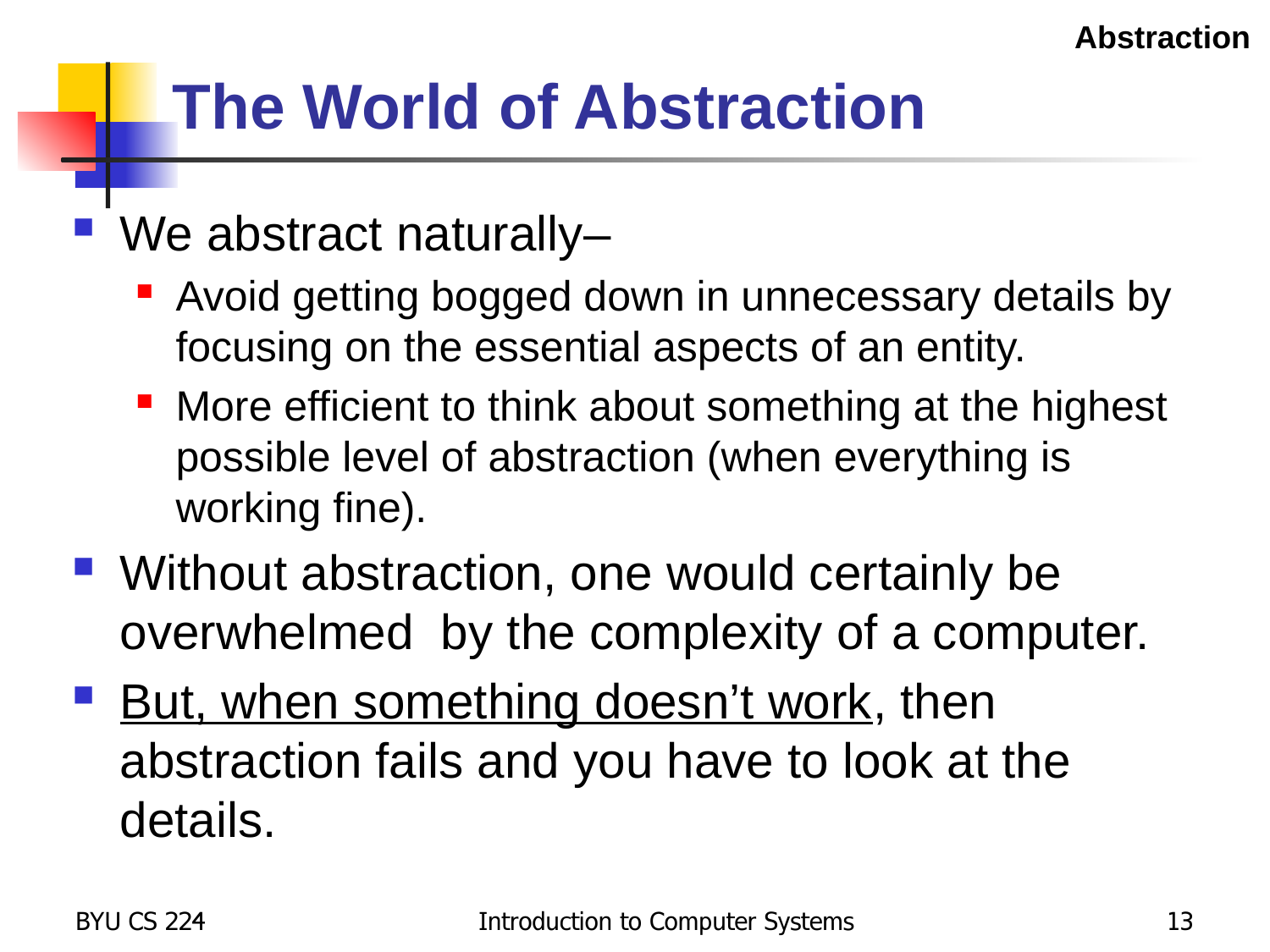

Abstraction
# The World of Abstraction
We abstract naturally–
Avoid getting bogged down in unnecessary details by focusing on the essential aspects of an entity.
More efficient to think about something at the highest possible level of abstraction (when everything is working fine).
Without abstraction, one would certainly be overwhelmed  by the complexity of a computer.
But, when something doesn’t work, then abstraction fails and you have to look at the details.
BYU CS 224
Introduction to Computer Systems
13